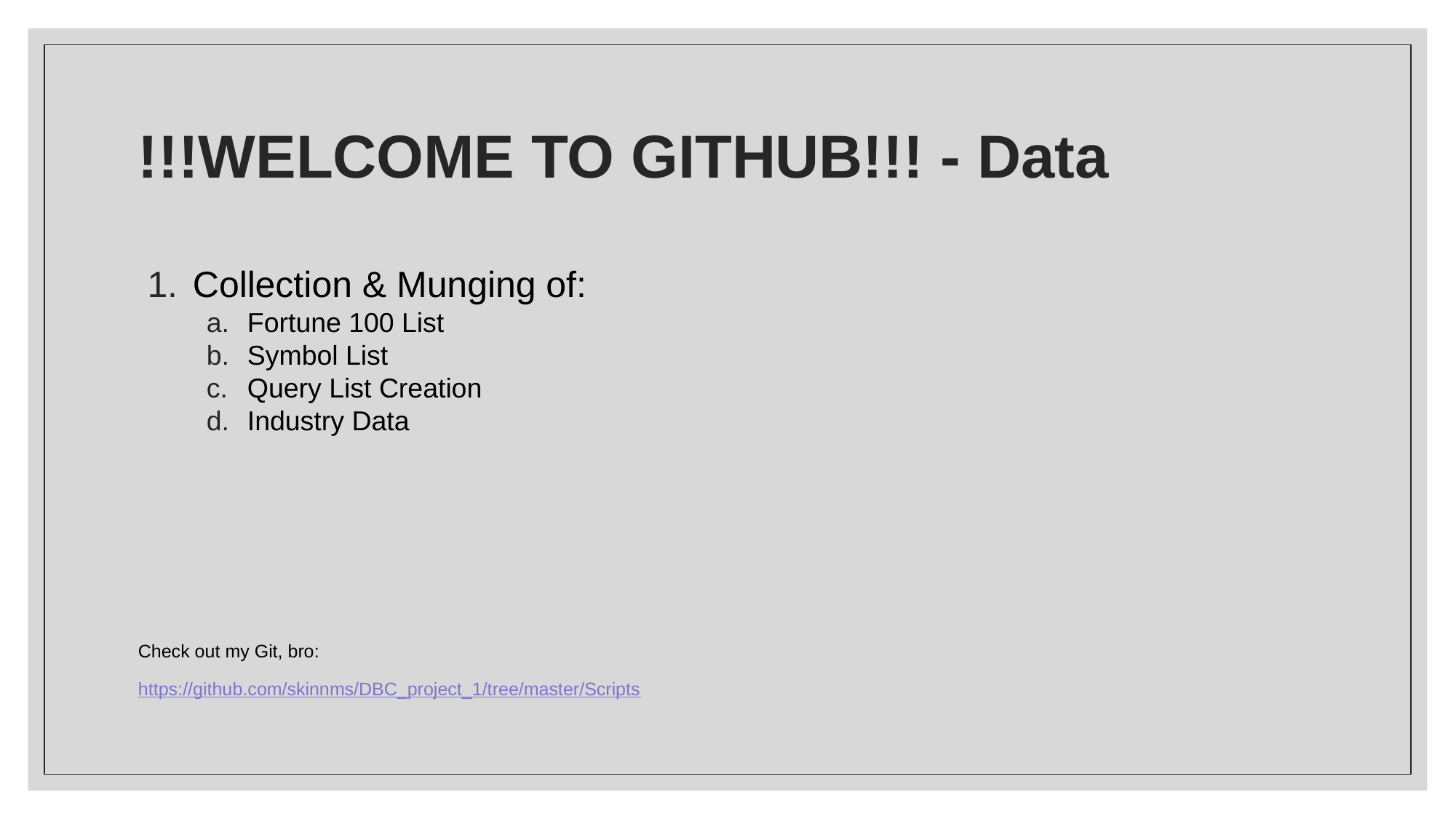

# !!!WELCOME TO GITHUB!!! - Data
Collection & Munging of:
Fortune 100 List
Symbol List
Query List Creation
Industry Data

Check out my Git, bro:
https://github.com/skinnms/DBC_project_1/tree/master/Scripts